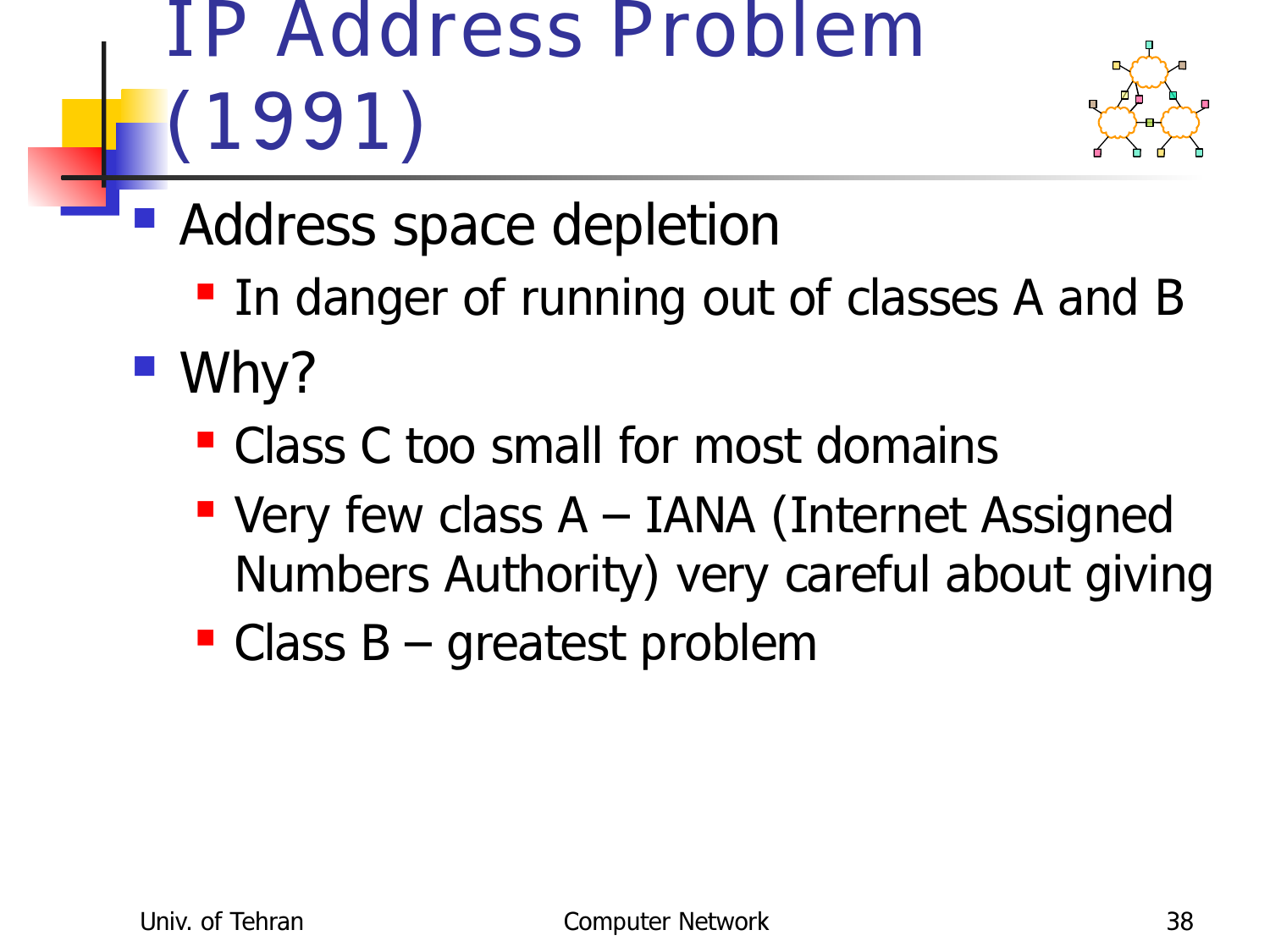

# IP Address Problem (1991)
Address space depletion
In danger of running out of classes A and B
Why?
Class C too small for most domains
Very few class A – IANA (Internet Assigned Numbers Authority) very careful about giving
Class B – greatest problem
Univ. of Tehran
Computer Network
38